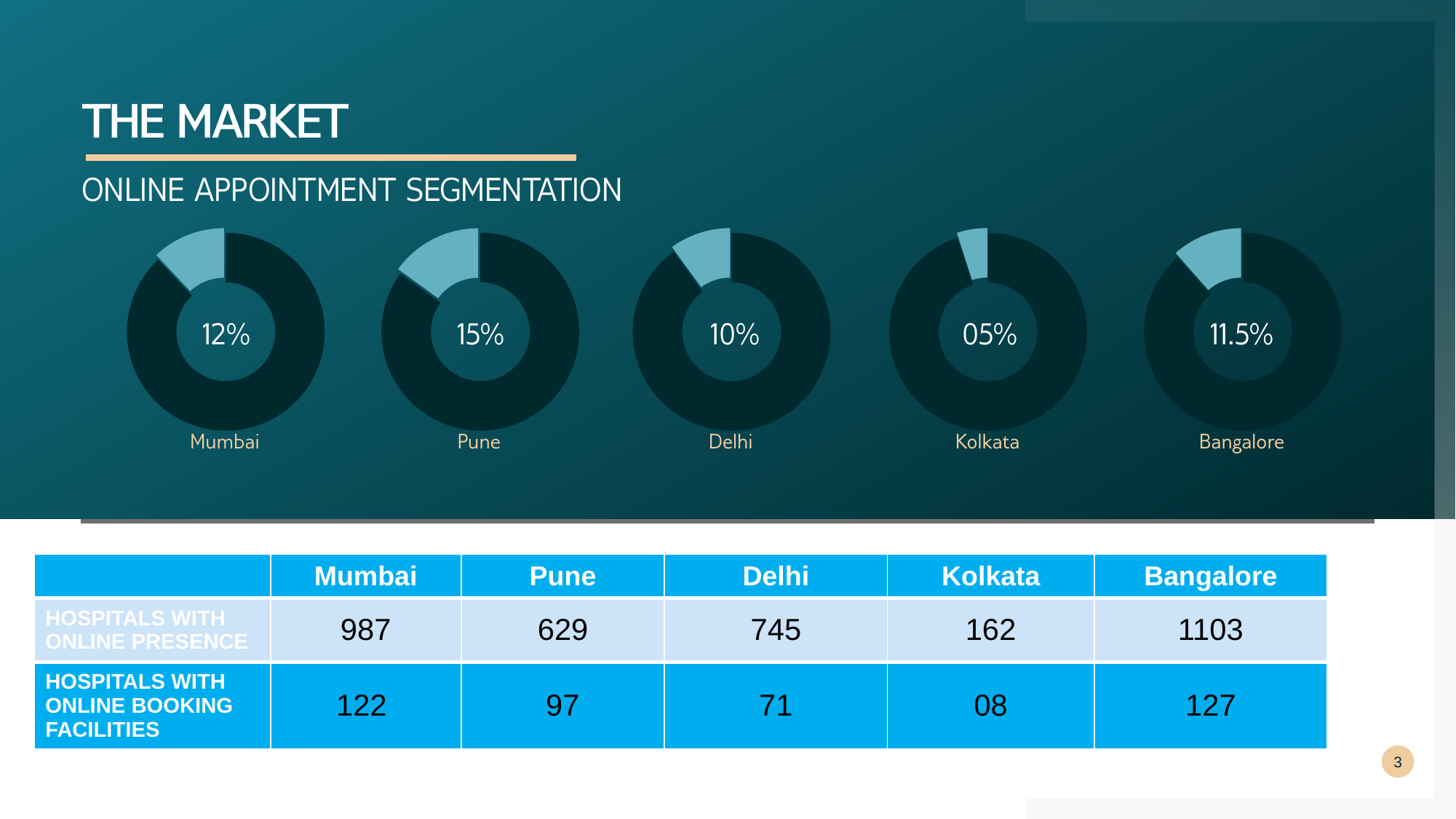

# THE MARKET

ONLINE APPOINTMENT SEGMENTATION

### Chart

| Category | Sales |
|---|---|
| 1st Qtr | 88.0 |
| 2nd Qtr | 12.0 |

### Chart

| Category | Sales |
|---|---|
| 1st Qtr | 85.0 |
| 2nd Qtr | 15.0 |

### Chart

| Category | Sales |
|---|---|
| 1st Qtr | 90.0 |
| 2nd Qtr | 10.0 |

### Chart

| Category | Sales |
|---|---|
| 1st Qtr | 95.0 |
| 2nd Qtr | 5.0 |

### Chart

| Category | Sales |
|---|---|
| 1st Qtr | 88.3 |
| 2nd Qtr | 11.5 |
12%
15%
10%
05%
11.5%
Mumbai
Pune
Delhi
Kolkata
Bangalore
|  | Mumbai | Pune | Delhi | Kolkata | Bangalore |
| --- | --- | --- | --- | --- | --- |
| HOSPITALS WITH ONLINE PRESENCE | 987 | 629 | 745 | 162 | 1103 |
| HOSPITALS WITH ONLINE BOOKING FACILITIES | 122 | 97 | 71 | 08 | 127 |
3